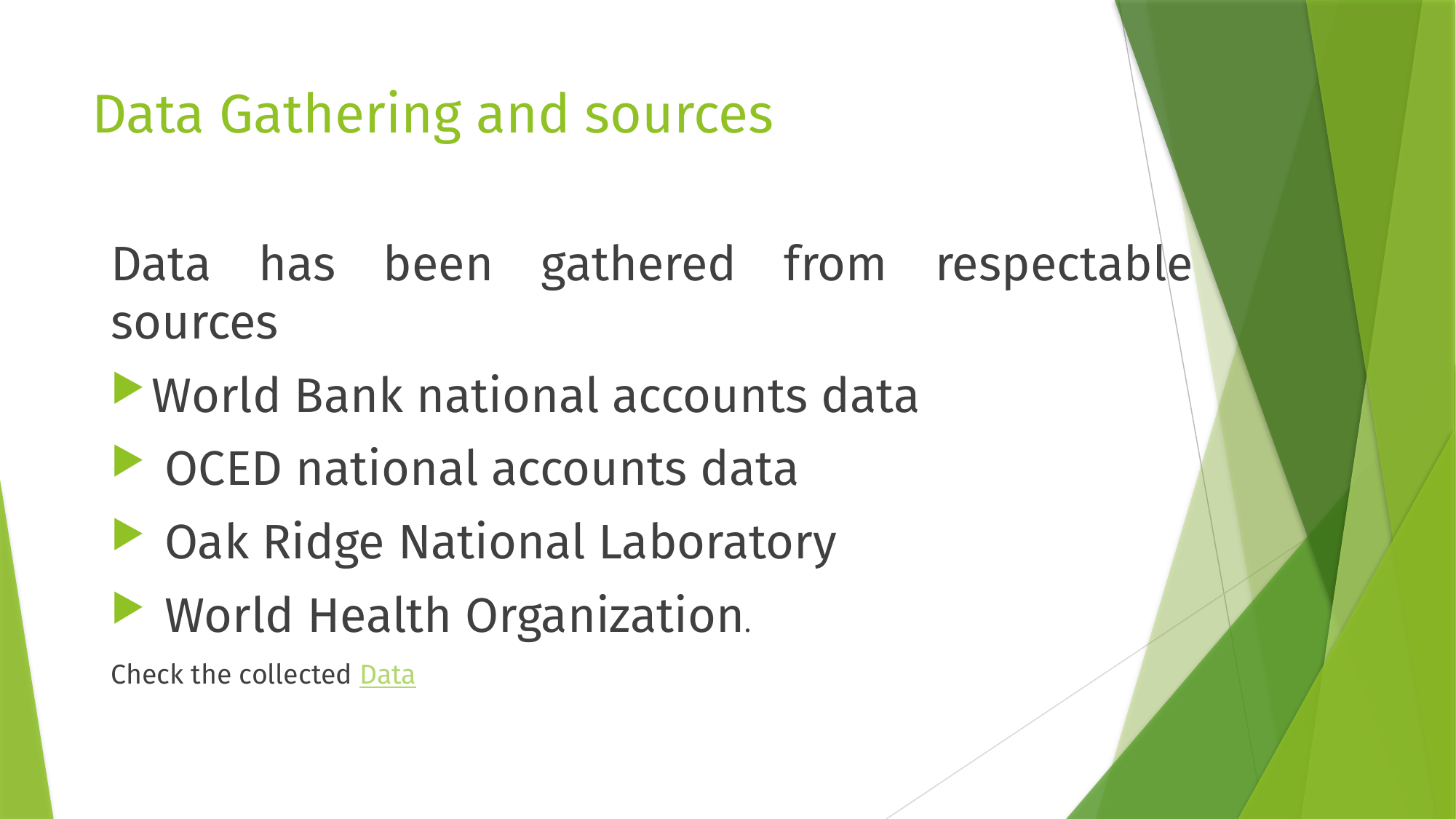

# Data Gathering and sources
Data has been gathered from respectable sources
World Bank national accounts data
 OCED national accounts data
 Oak Ridge National Laboratory
 World Health Organization.
Check the collected Data